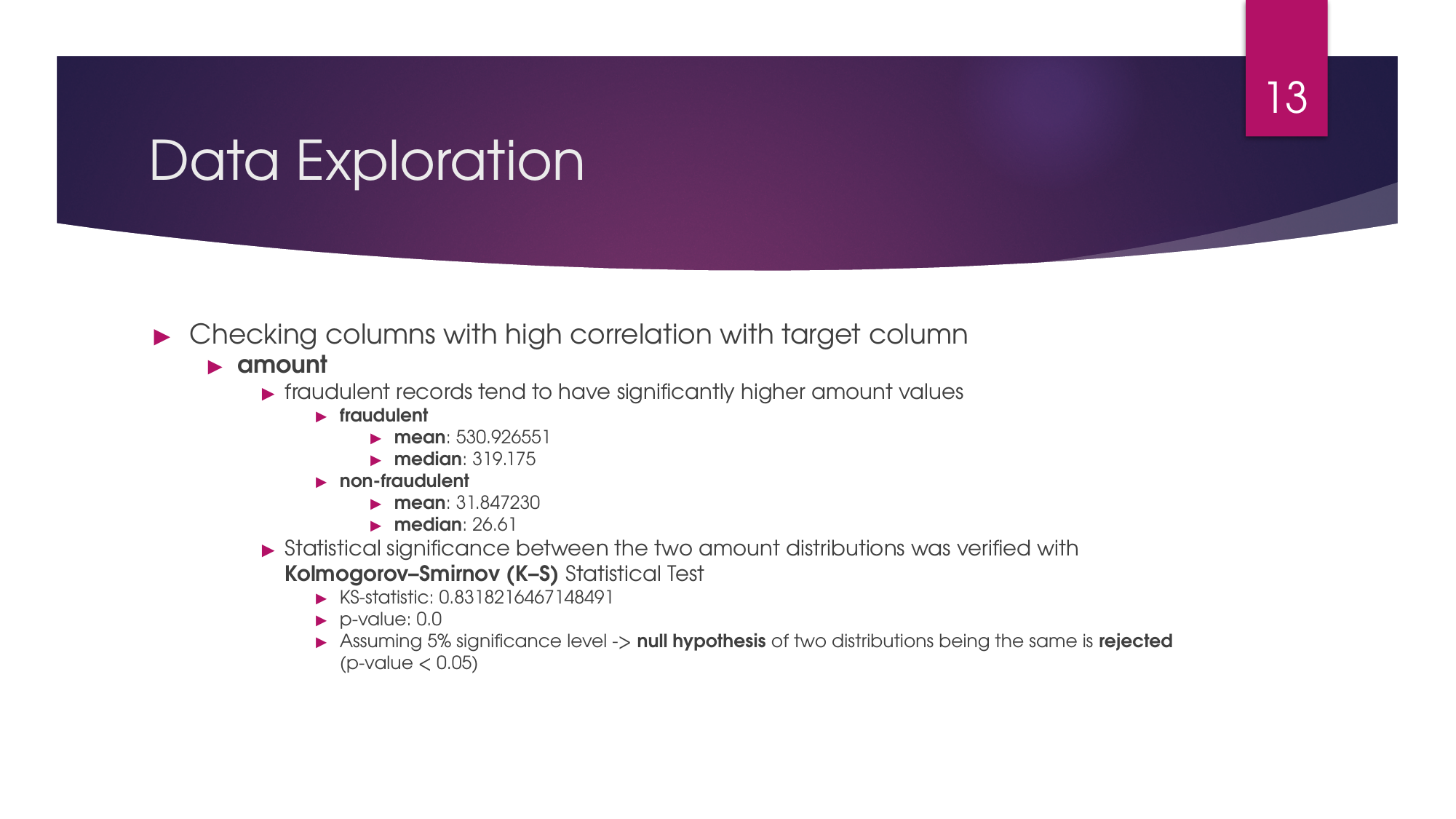

13
# Data Exploration
Checking columns with high correlation with target column
amount
fraudulent records tend to have significantly higher amount values
fraudulent
mean: 530.926551
median: 319.175
non-fraudulent
mean: 31.847230
median: 26.61
Statistical significance between the two amount distributions was verified with Kolmogorov–Smirnov (K–S) Statistical Test
KS-statistic: 0.8318216467148491
p-value: 0.0
Assuming 5% significance level -> null hypothesis of two distributions being the same is rejected (p-value < 0.05)